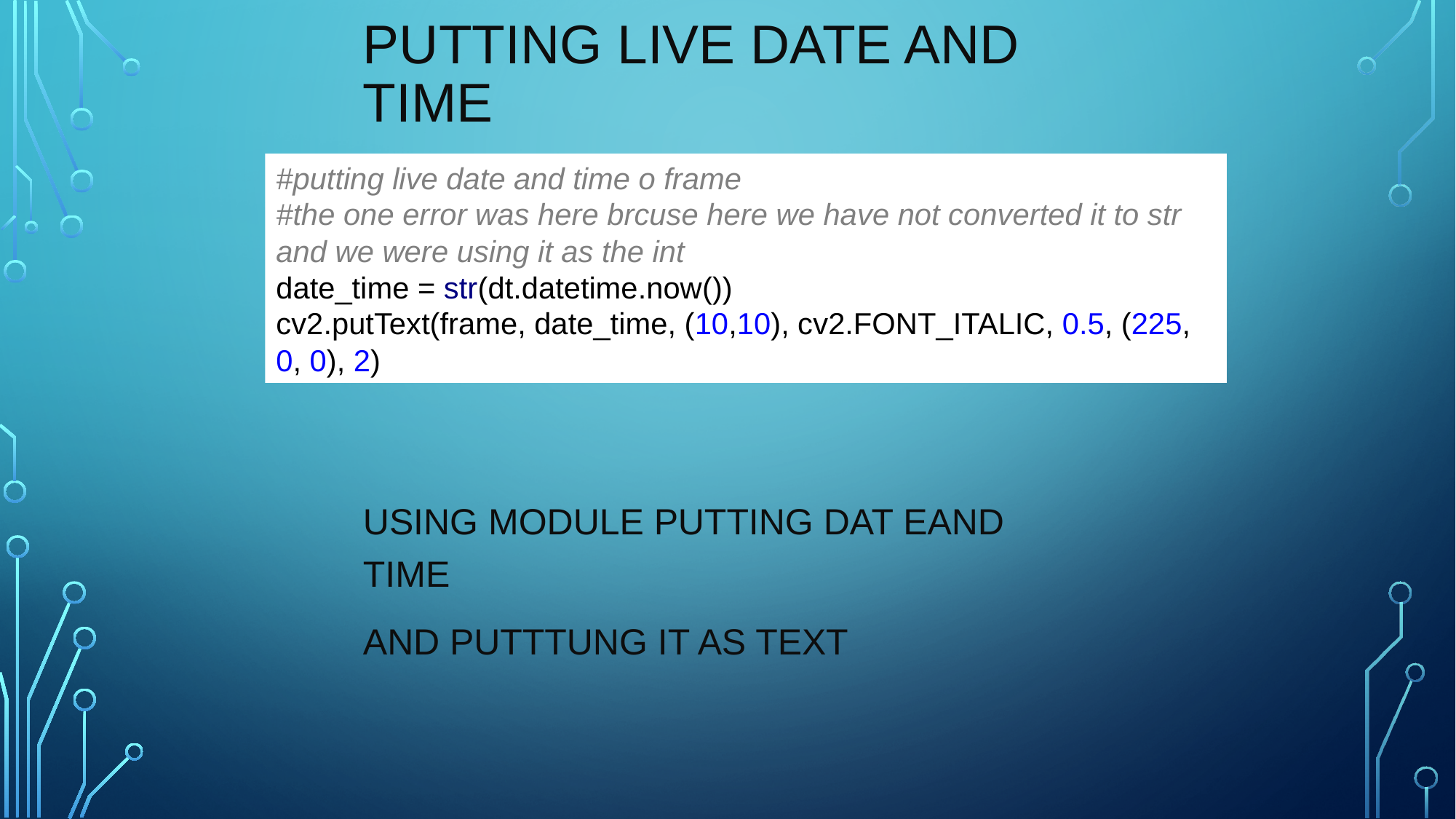

# PUTTING LIVE DATE AND TIME
#putting live date and time o frame
#the one error was here brcuse here we have not converted it to str and we were using it as the int
date_time = str(dt.datetime.now())
cv2.putText(frame, date_time, (10,10), cv2.FONT_ITALIC, 0.5, (225, 0, 0), 2)
USING MODULE PUTTING DAT EAND TIME
AND PUTTTUNG IT AS TEXT